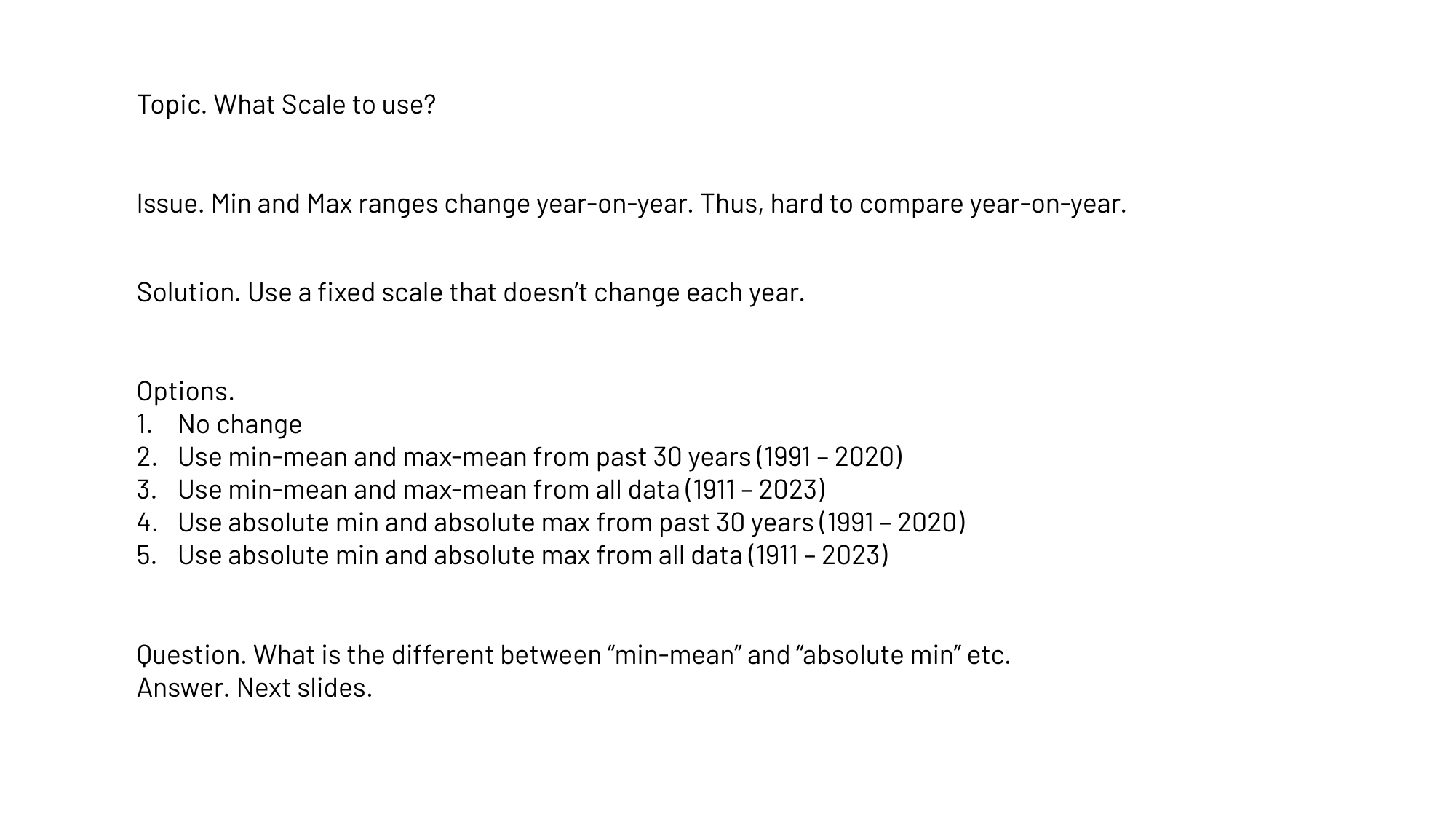

Topic. What Scale to use?
Issue. Min and Max ranges change year-on-year. Thus, hard to compare year-on-year.
Solution. Use a fixed scale that doesn’t change each year.
Options.
No change
Use min-mean and max-mean from past 30 years (1991 – 2020)
Use min-mean and max-mean from all data (1911 – 2023)
Use absolute min and absolute max from past 30 years (1991 – 2020)
Use absolute min and absolute max from all data (1911 – 2023)
Question. What is the different between “min-mean” and “absolute min” etc.
Answer. Next slides.